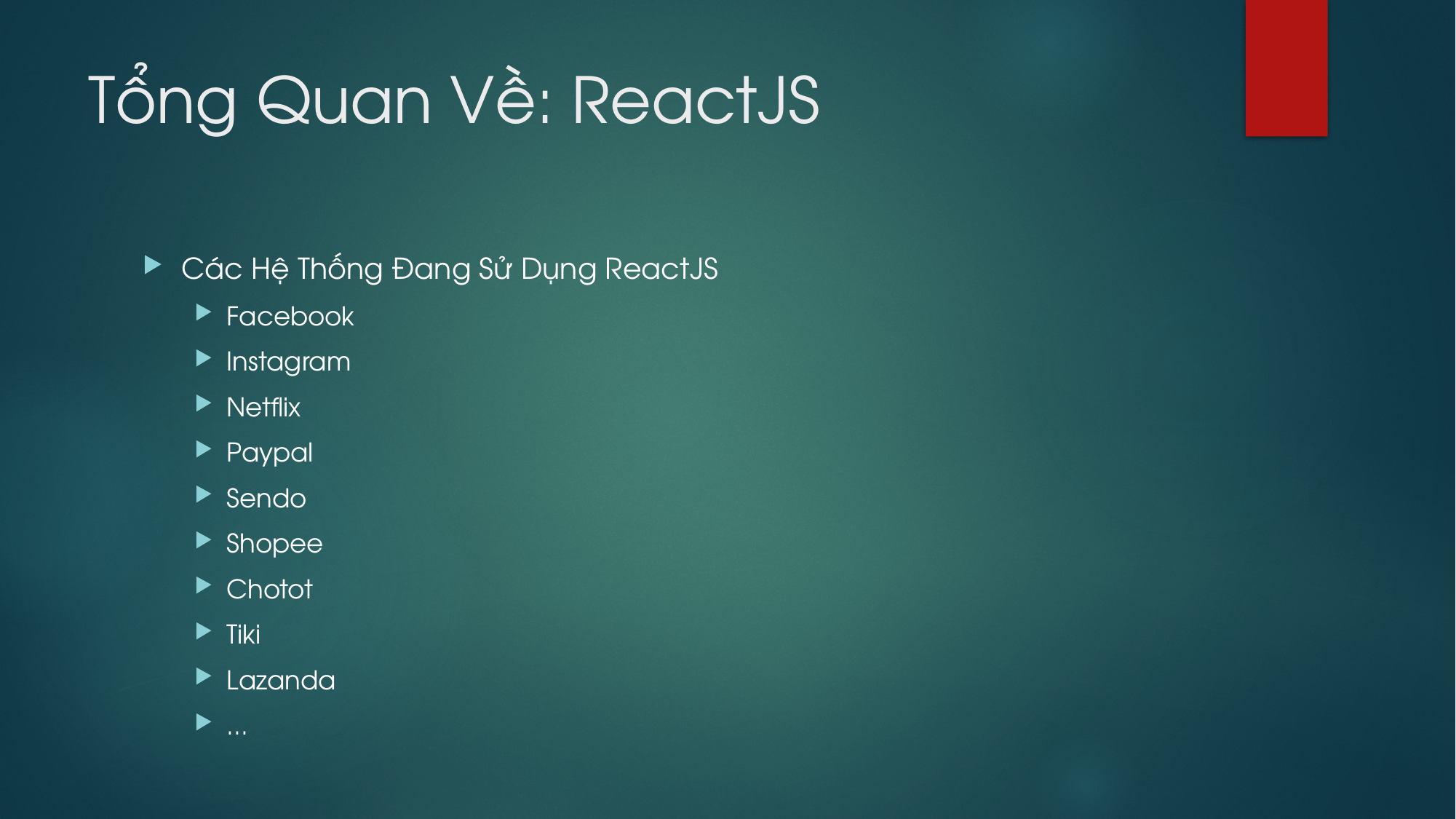

# Tổng Quan Về: ReactJS
Các Hệ Thống Đang Sử Dụng ReactJS
Facebook
Instagram
Netflix
Paypal
Sendo
Shopee
Chotot
Tiki
Lazanda
...